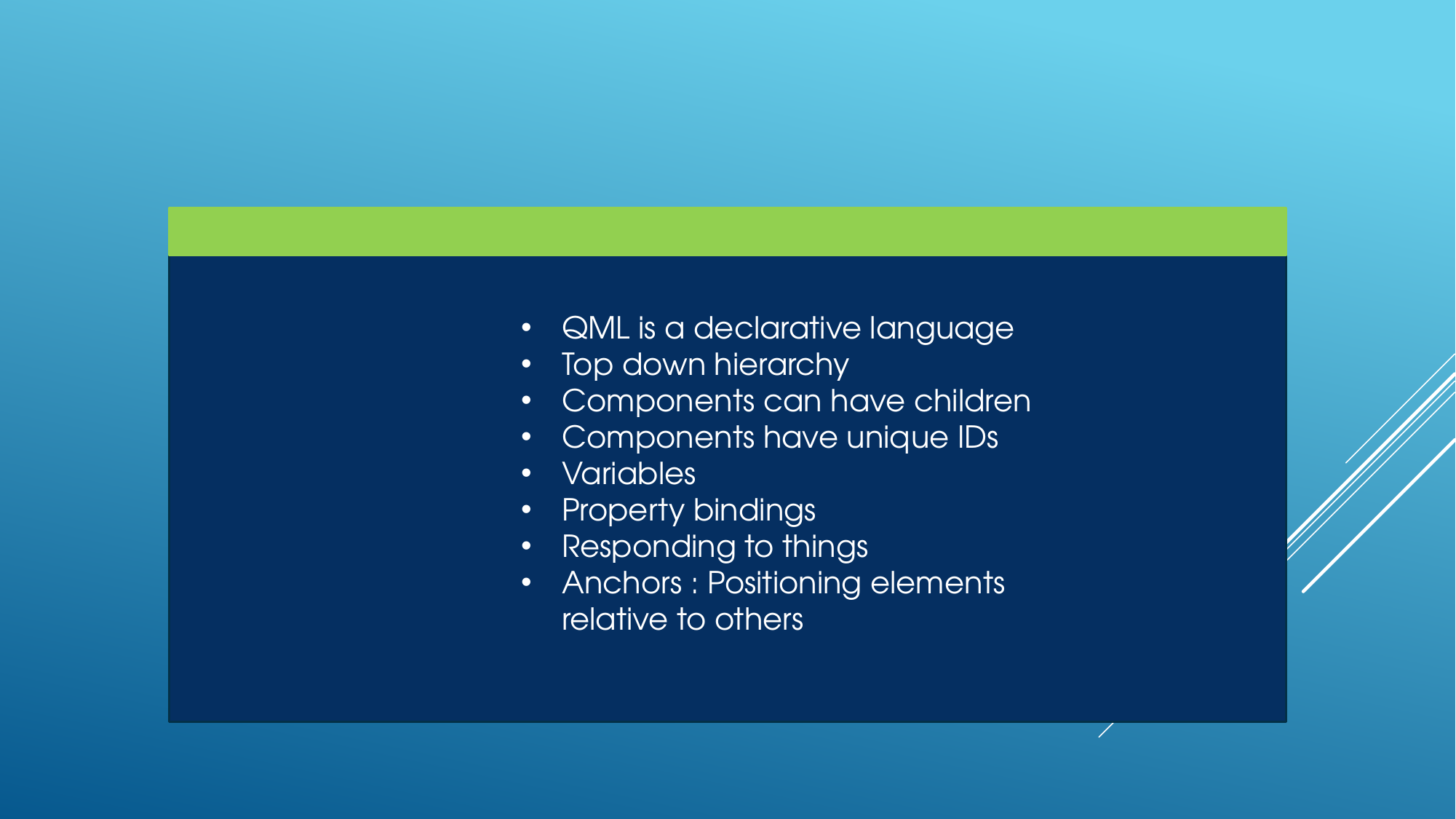

QML is a declarative language
Top down hierarchy
Components can have children
Components have unique IDs
Variables
Property bindings
Responding to things
Anchors : Positioning elements relative to others